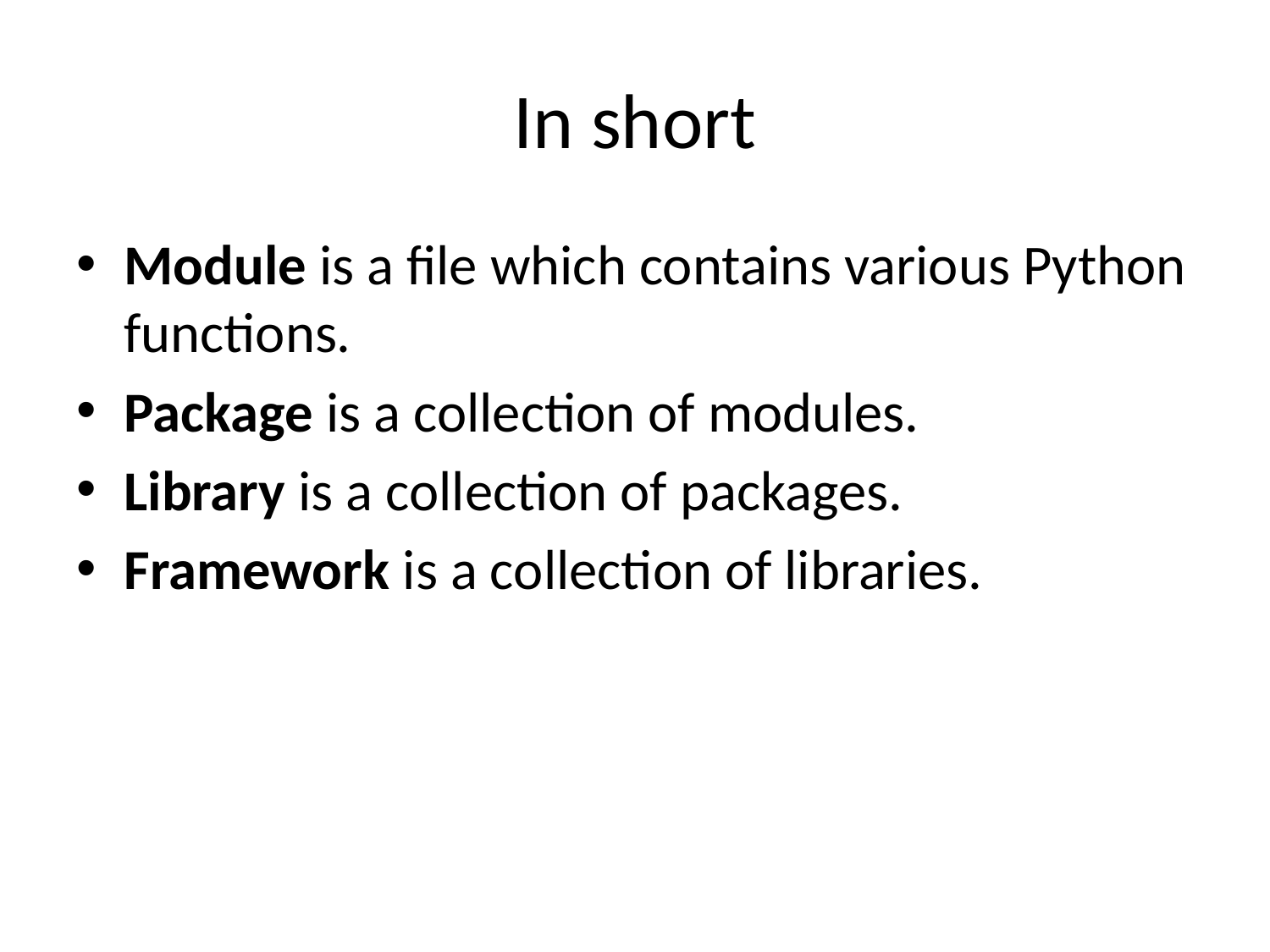

# In short
Module is a file which contains various Python functions.
Package is a collection of modules.
Library is a collection of packages.
Framework is a collection of libraries.